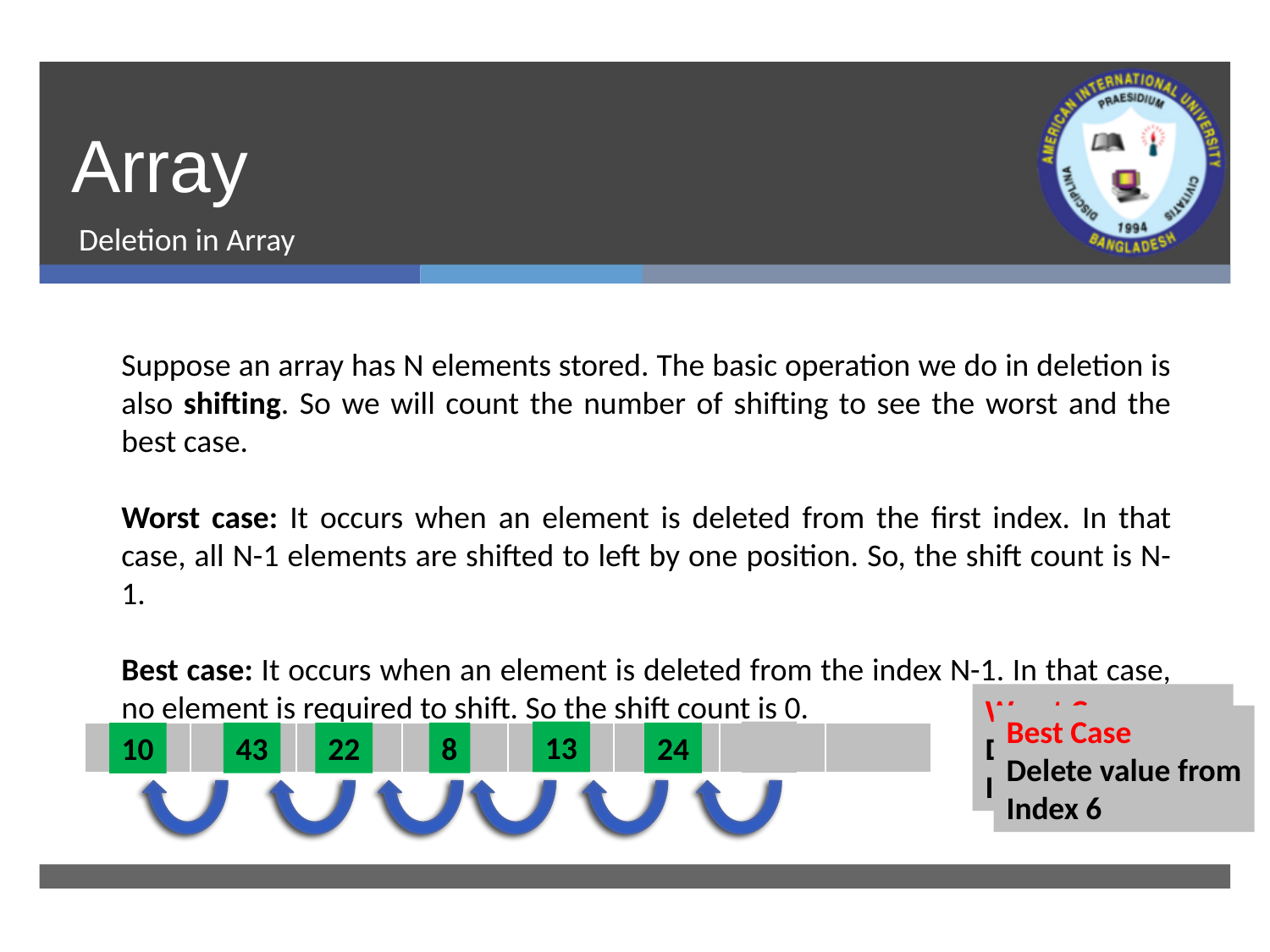

# Array
Deletion in Array
Suppose an array has N elements stored. The basic operation we do in deletion is also shifting. So we will count the number of shifting to see the worst and the best case.

Worst case: It occurs when an element is deleted from the first index. In that case, all N-1 elements are shifted to left by one position. So, the shift count is N-1.

Best case: It occurs when an element is deleted from the index N-1. In that case, no element is required to shift. So the shift count is 0.
Worst Case
Delete value from
Index 0
Best Case
Delete value from
Index 6
13

43
22

| 12 | 10 | 43 | 22 | 8 | 13 | 24 |  |
| --- | --- | --- | --- | --- | --- | --- | --- |

8
24
10